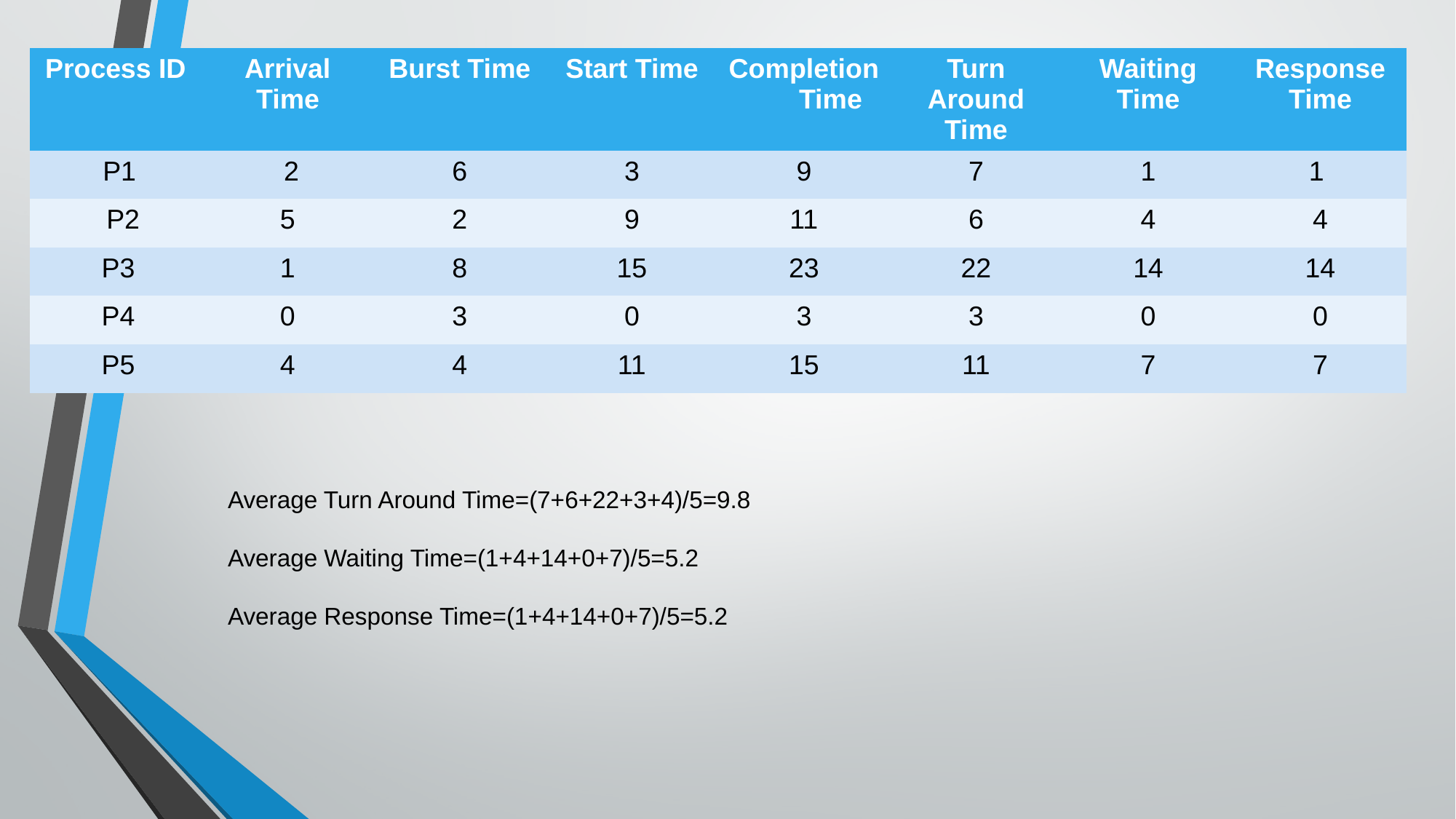

| Process ID | Arrival Time | Burst Time | Start Time | Completion Time | Turn Around Time | Waiting Time | Response Time |
| --- | --- | --- | --- | --- | --- | --- | --- |
| P1 | 2 | 6 | 3 | 9 | 7 | 1 | 1 |
| P2 | 5 | 2 | 9 | 11 | 6 | 4 | 4 |
| P3 | 1 | 8 | 15 | 23 | 22 | 14 | 14 |
| P4 | 0 | 3 | 0 | 3 | 3 | 0 | 0 |
| P5 | 4 | 4 | 11 | 15 | 11 | 7 | 7 |
Average Turn Around Time=(7+6+22+3+4)/5=9.8

Average Waiting Time=(1+4+14+0+7)/5=5.2

Average Response Time=(1+4+14+0+7)/5=5.2